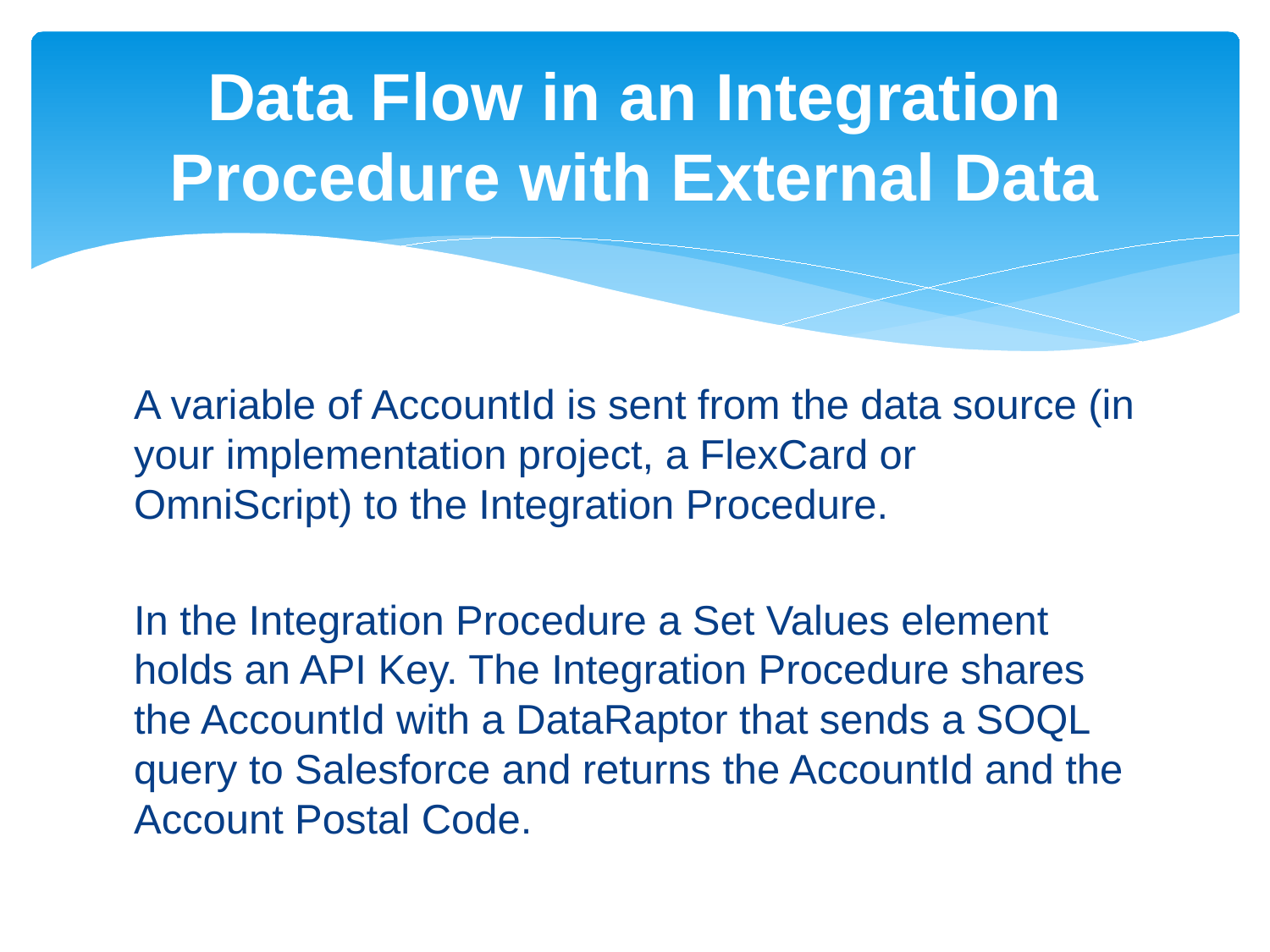

# Data Flow in an Integration Procedure with External Data
A variable of AccountId is sent from the data source (in your implementation project, a FlexCard or OmniScript) to the Integration Procedure.

In the Integration Procedure a Set Values element holds an API Key. The Integration Procedure shares the AccountId with a DataRaptor that sends a SOQL query to Salesforce and returns the AccountId and the Account Postal Code.